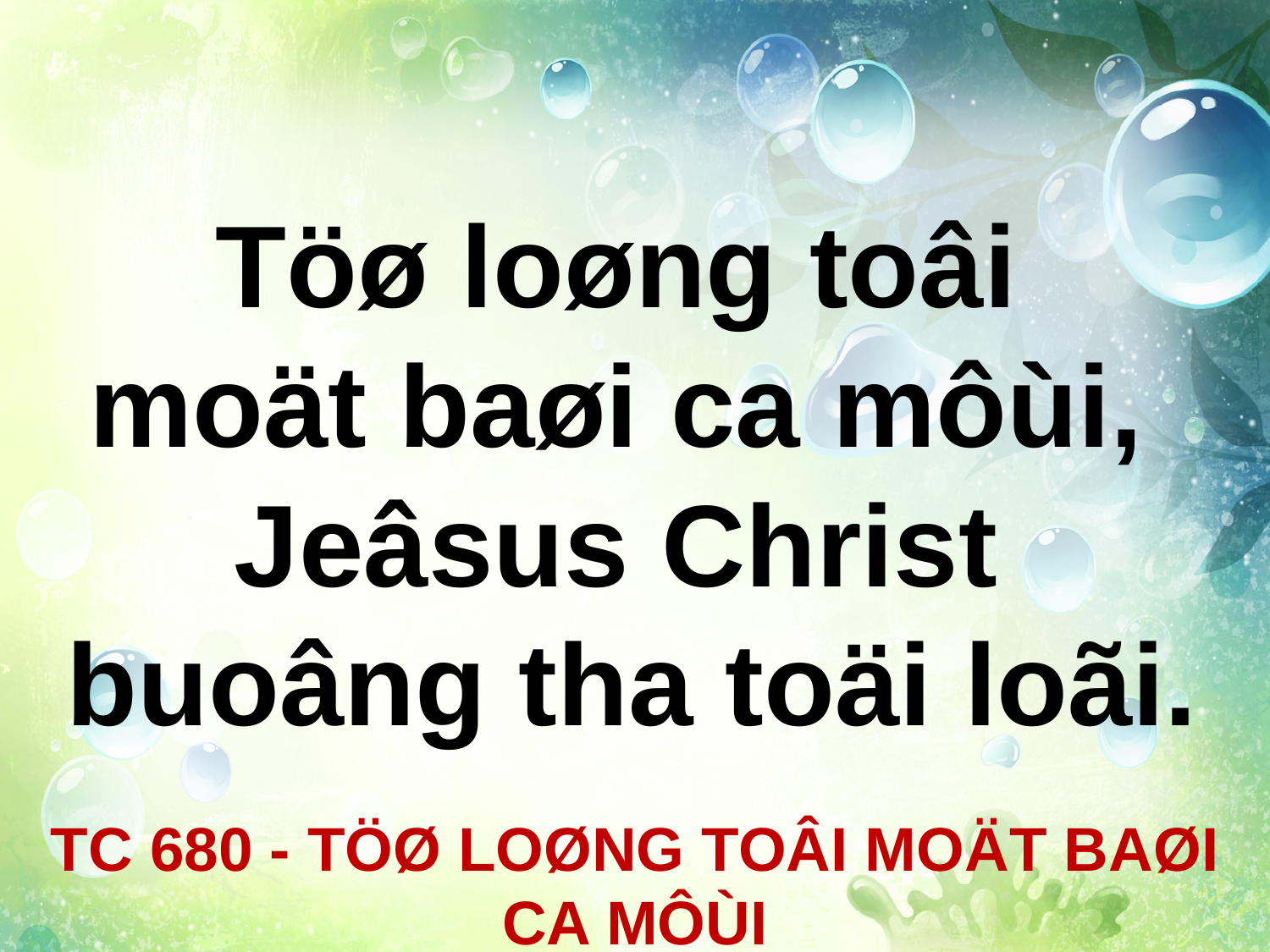

Töø loøng toâi
moät baøi ca môùi,
Jeâsus Christ
buoâng tha toäi loãi.
TC 680 - TÖØ LOØNG TOÂI MOÄT BAØI CA MÔÙI